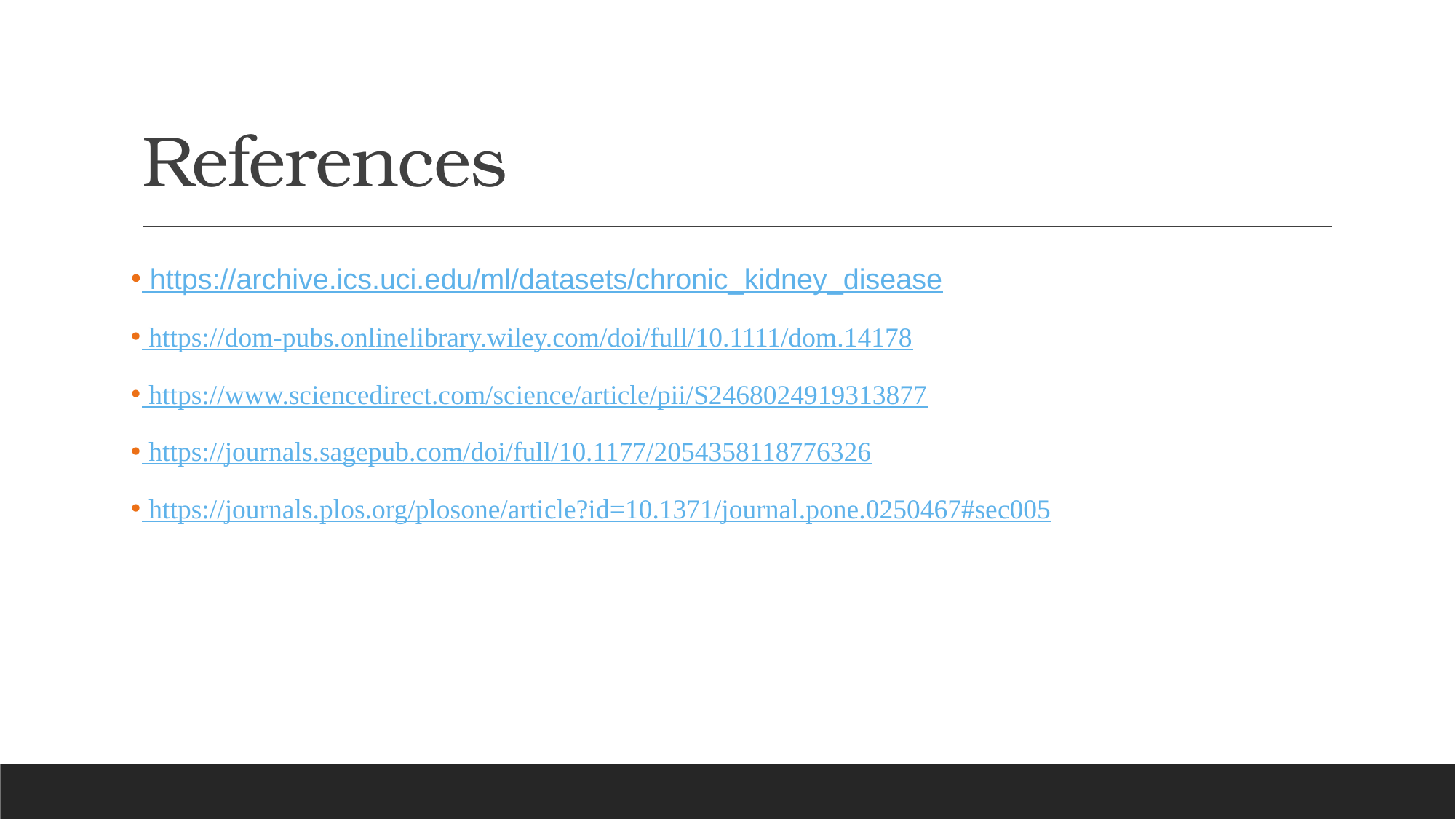

# References
 https://archive.ics.uci.edu/ml/datasets/chronic_kidney_disease
 https://dom-pubs.onlinelibrary.wiley.com/doi/full/10.1111/dom.14178
 https://www.sciencedirect.com/science/article/pii/S2468024919313877
 https://journals.sagepub.com/doi/full/10.1177/2054358118776326
 https://journals.plos.org/plosone/article?id=10.1371/journal.pone.0250467#sec005